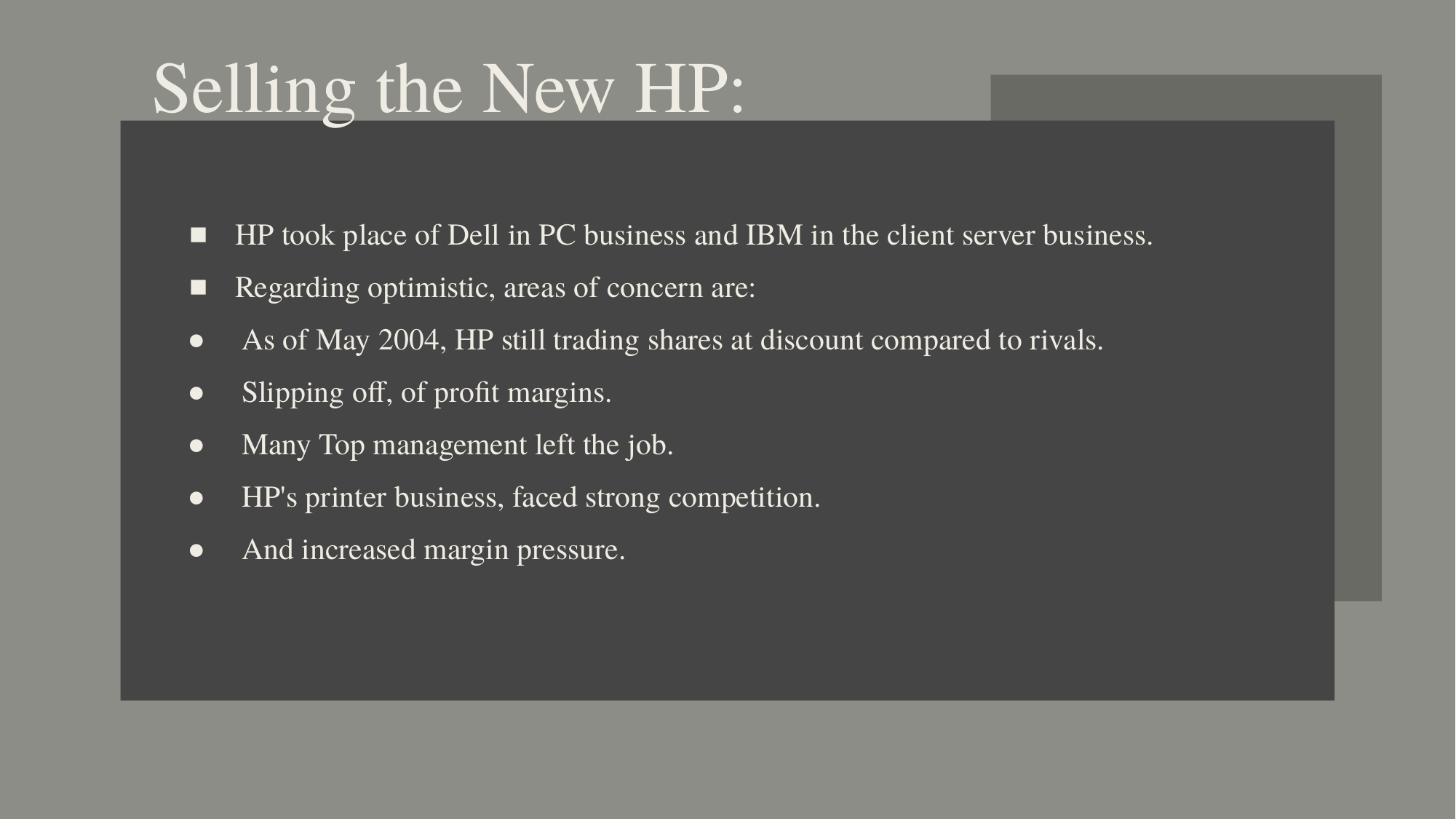

# Selling the New HP:

HP took place of Dell in PC business and IBM in the client server business.
Regarding optimistic, areas of concern are:
⦁    As of May 2004, HP still trading shares at discount compared to rivals.
⦁    Slipping off, of profit margins.
⦁    Many Top management left the job.
⦁    HP's printer business, faced strong competition.
⦁    And increased margin pressure.